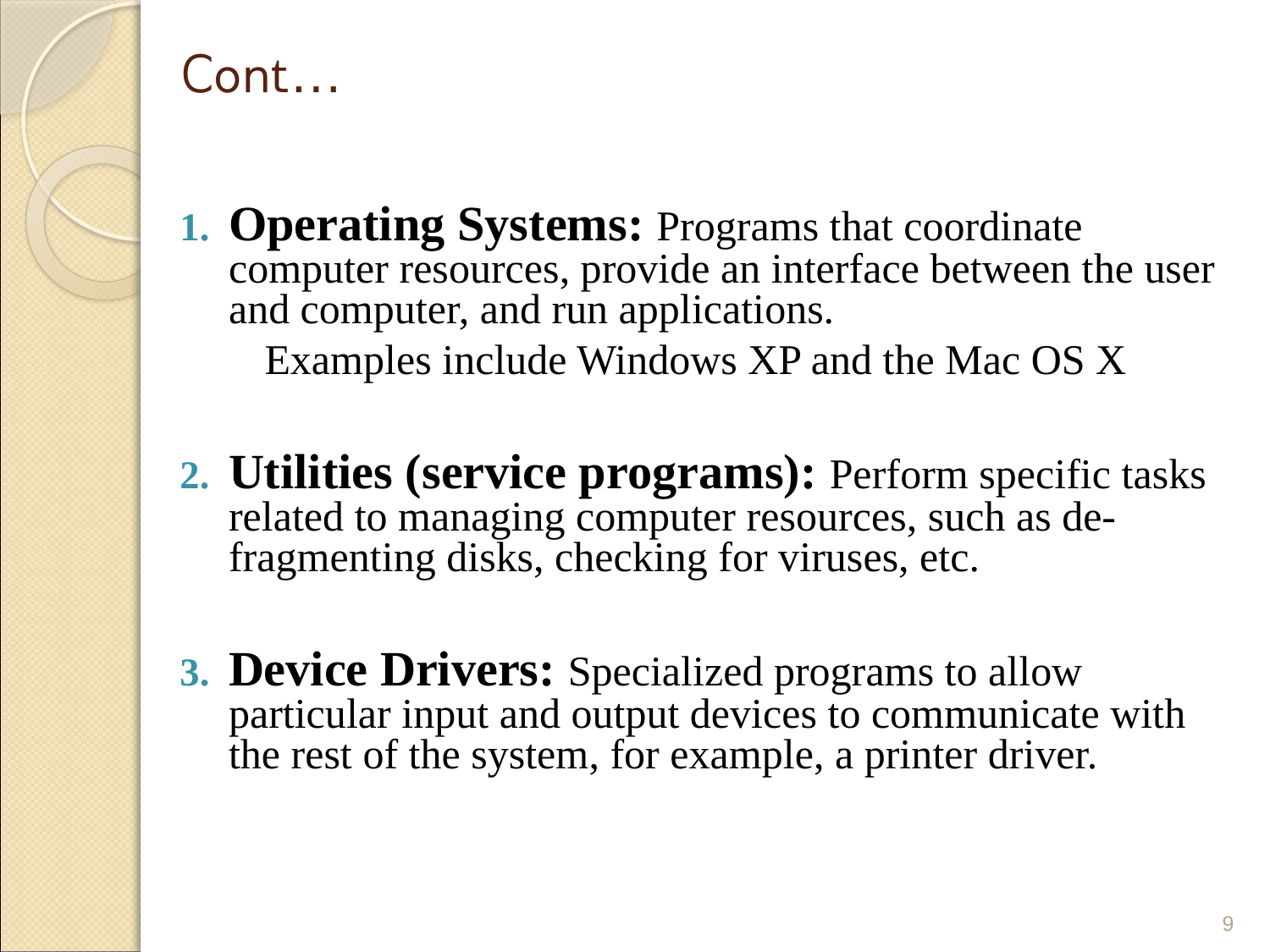

# Cont…
Operating Systems: Programs that coordinate computer resources, provide an interface between the user and computer, and run applications.
        Examples include Windows XP and the Mac OS X

Utilities (service programs): Perform specific tasks related to managing computer resources, such as de-fragmenting disks, checking for viruses, etc.

Device Drivers: Specialized programs to allow particular input and output devices to communicate with the rest of the system, for example, a printer driver.
9